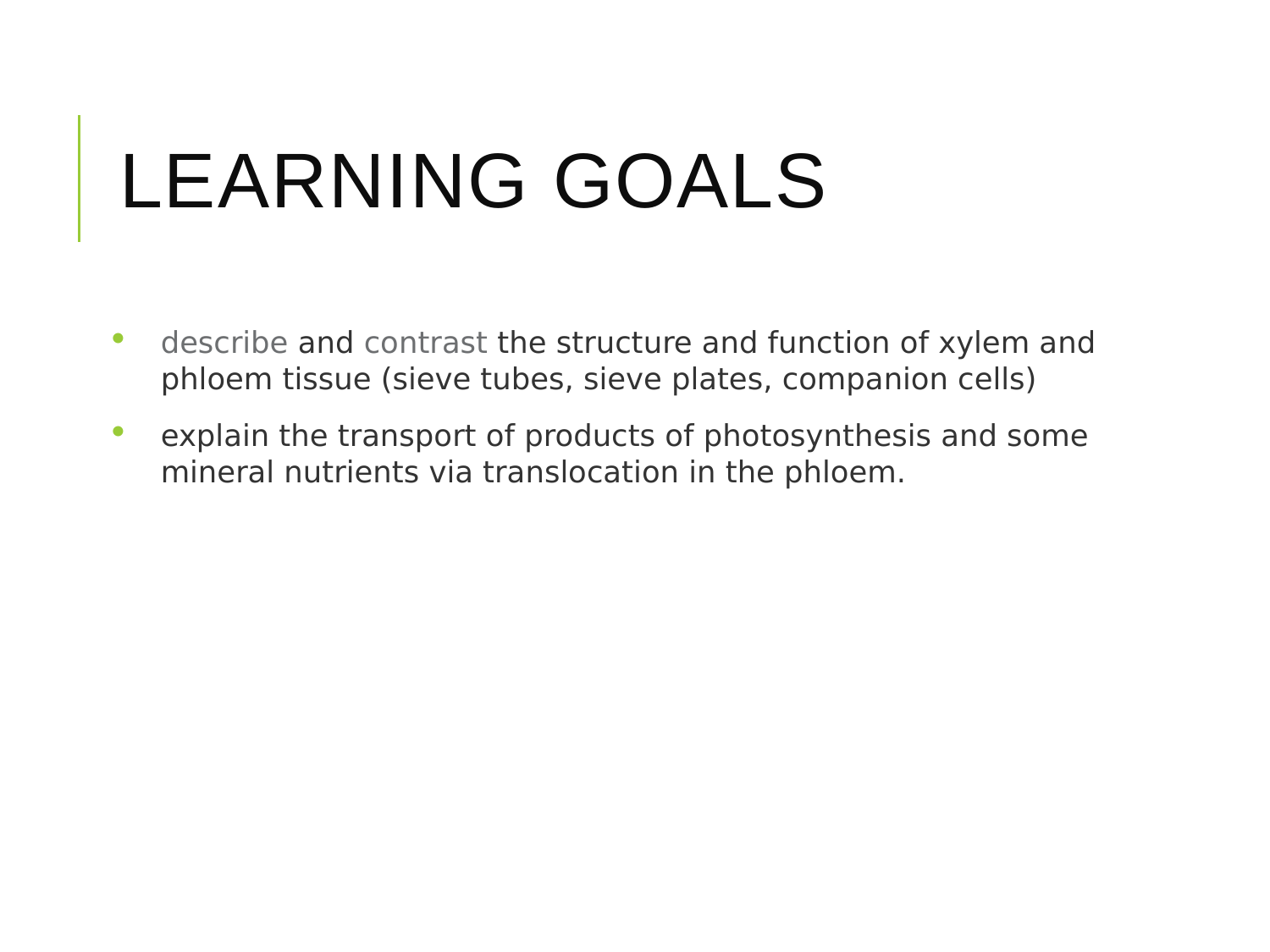

# Learning goals
describe and contrast the structure and function of xylem and phloem tissue (sieve tubes, sieve plates, companion cells)
explain the transport of products of photosynthesis and some mineral nutrients via translocation in the phloem.